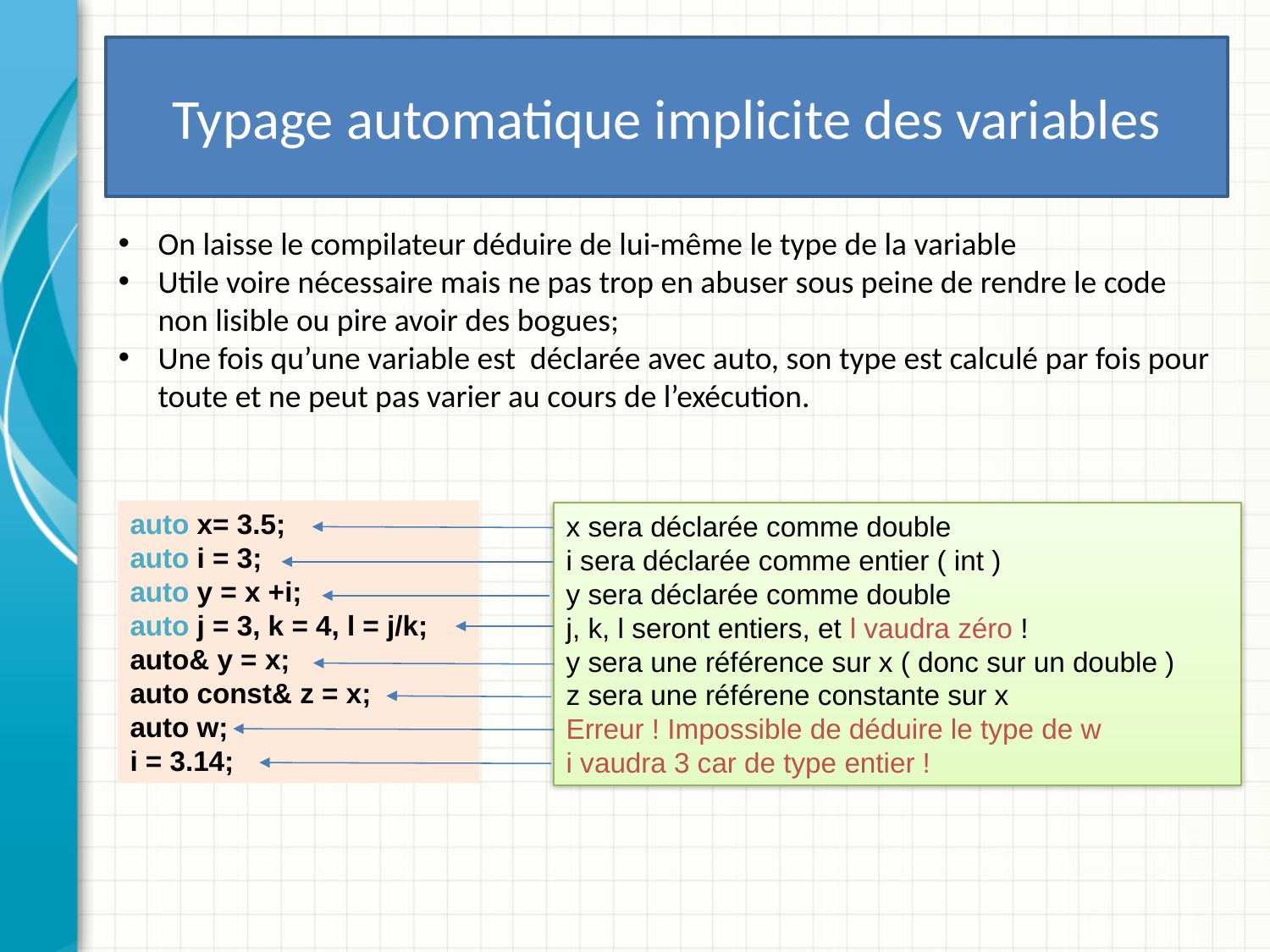

# Typage automatique implicite des variables
On laisse le compilateur déduire de lui-même le type de la variable
Utile voire nécessaire mais ne pas trop en abuser sous peine de rendre le code non lisible ou pire avoir des bogues;
Une fois qu’une variable est  déclarée avec auto, son type est calculé par fois pour toute et ne peut pas varier au cours de l’exécution.
auto x= 3.5;
auto i = 3;
auto y = x +i;
auto j = 3, k = 4, l = j/k;
auto& y = x;
auto const& z = x;
auto w;
i = 3.14;
x sera déclarée comme double
i sera déclarée comme entier ( int )
y sera déclarée comme double
j, k, l seront entiers, et l vaudra zéro !
y sera une référence sur x ( donc sur un double )
z sera une référene constante sur x
Erreur ! Impossible de déduire le type de w
i vaudra 3 car de type entier !